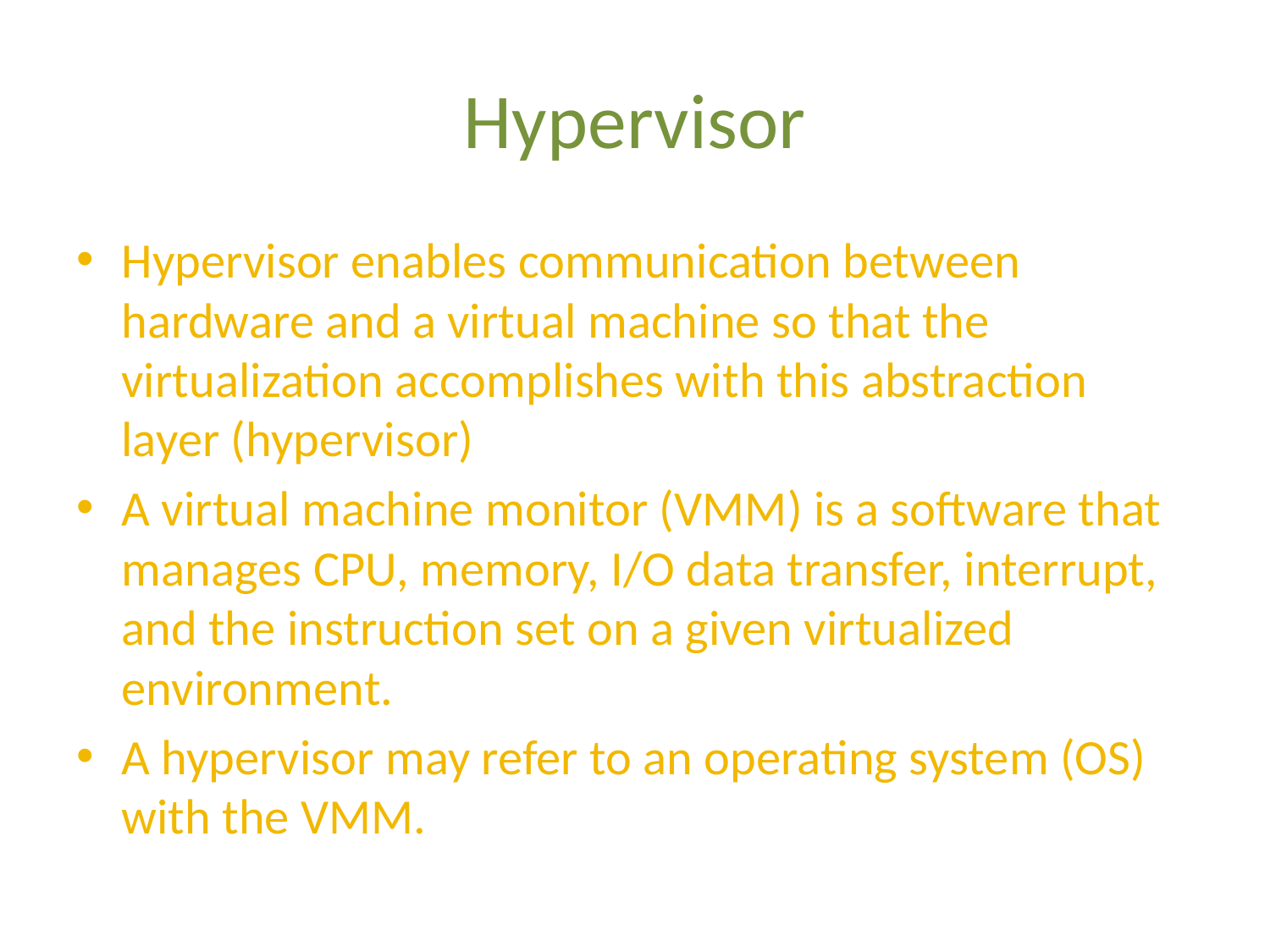

# Hypervisor
Hypervisor enables communication between hardware and a virtual machine so that the virtualization accomplishes with this abstraction layer (hypervisor)
A virtual machine monitor (VMM) is a software that manages CPU, memory, I/O data transfer, interrupt, and the instruction set on a given virtualized environment.
A hypervisor may refer to an operating system (OS) with the VMM.